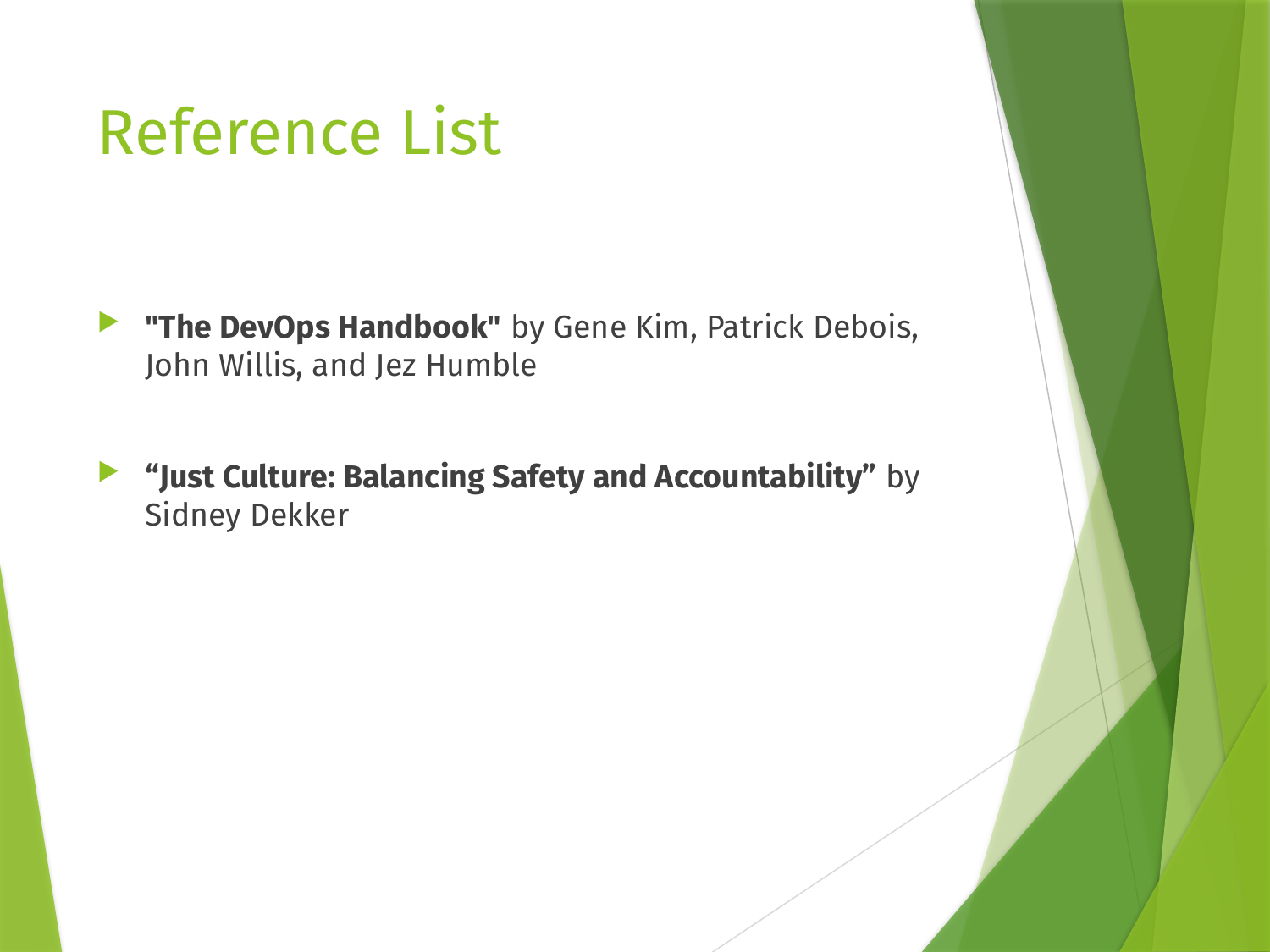

# Reference List
"The DevOps Handbook" by Gene Kim, Patrick Debois, John Willis, and Jez Humble

“Just Culture: Balancing Safety and Accountability” by Sidney Dekker